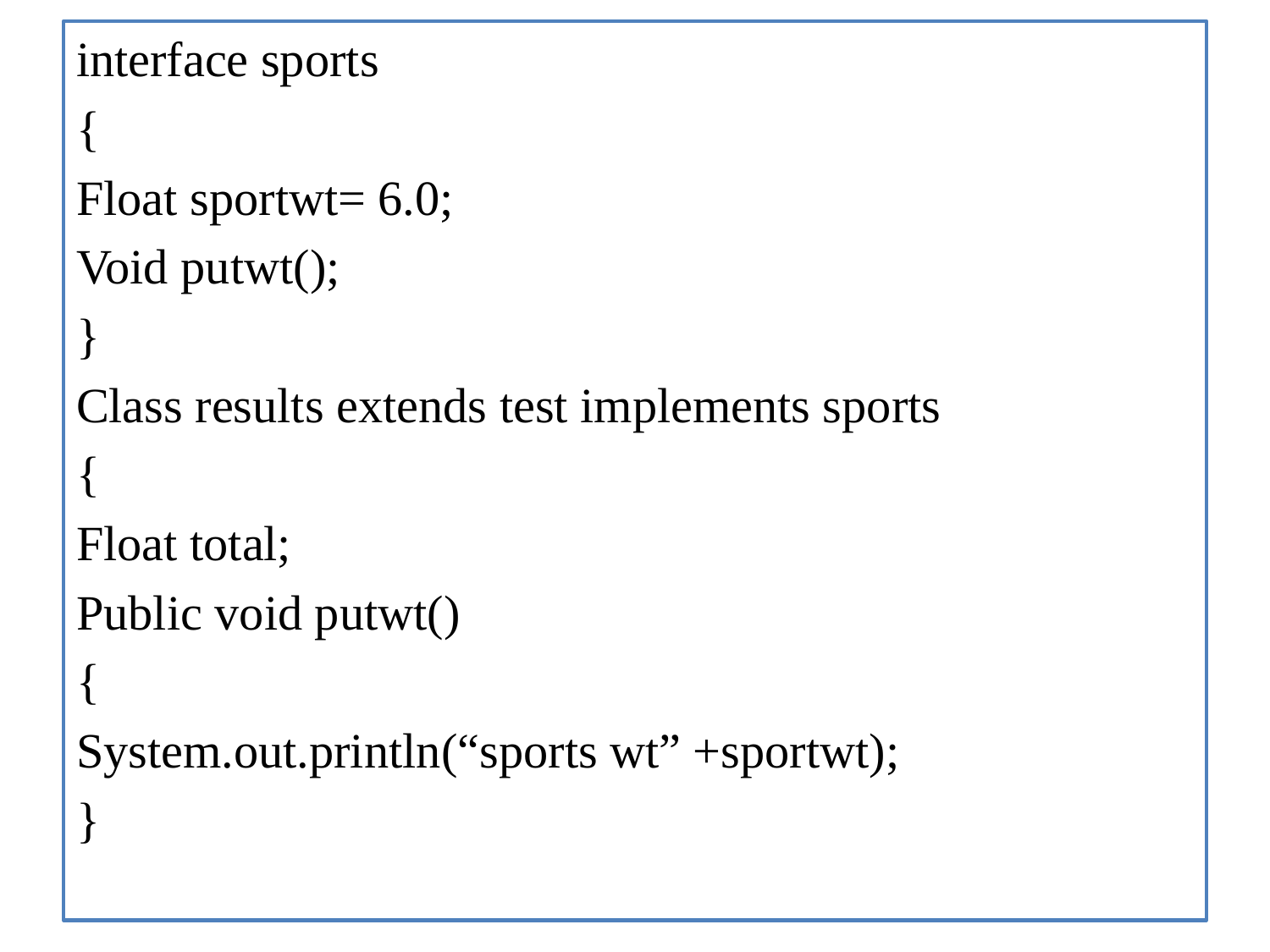

interface sports
{
Float sportwt= 6.0;
Void putwt();
}
Class results extends test implements sports
{
Float total;
Public void putwt()
{
System.out.println(“sports wt” +sportwt);
}